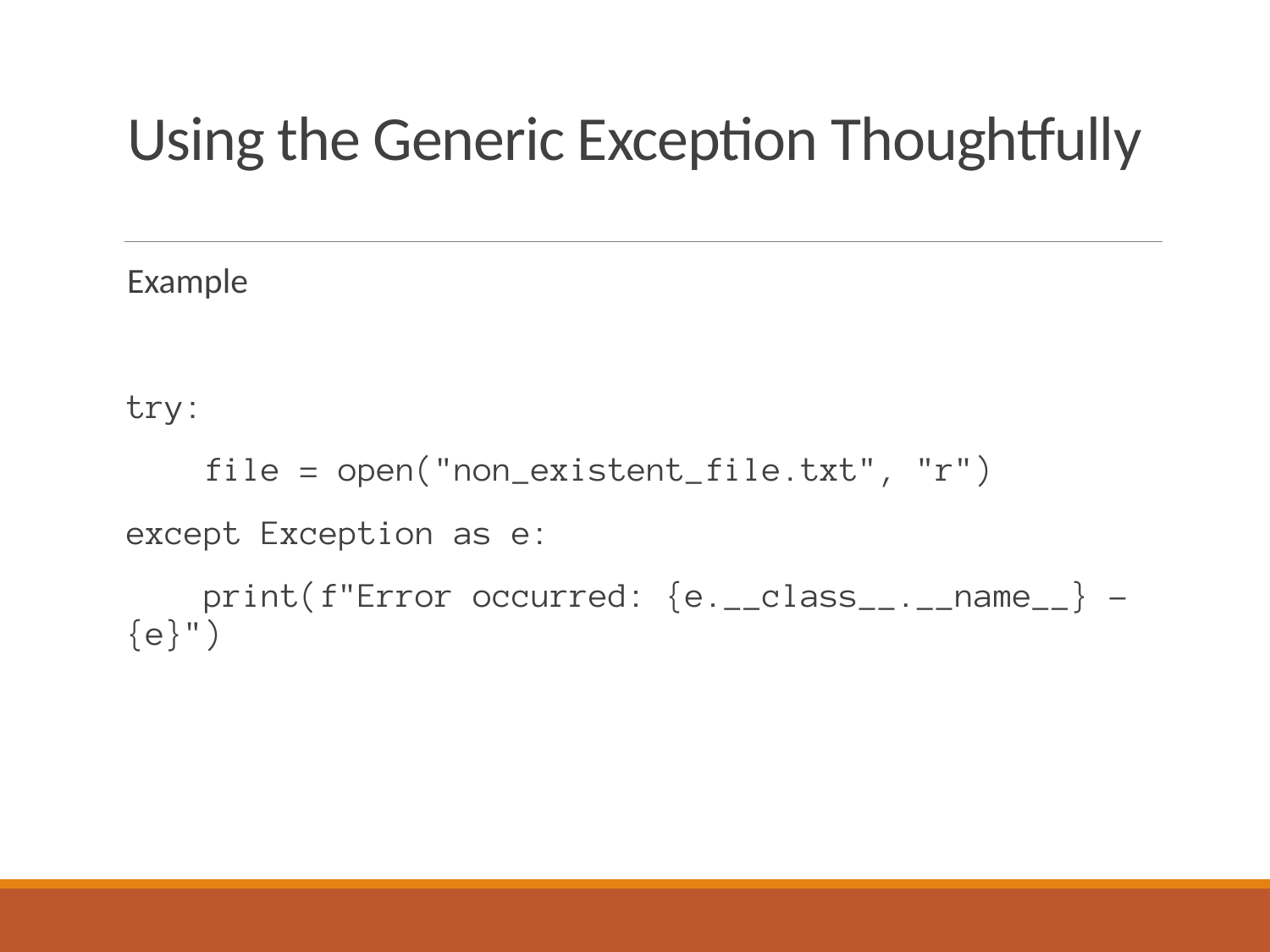

# Using the Generic Exception Thoughtfully

Example

try:
    file = open("non_existent_file.txt", "r")
except Exception as e:
    print(f"Error occurred: {e.__class__.__name__} - {e}")